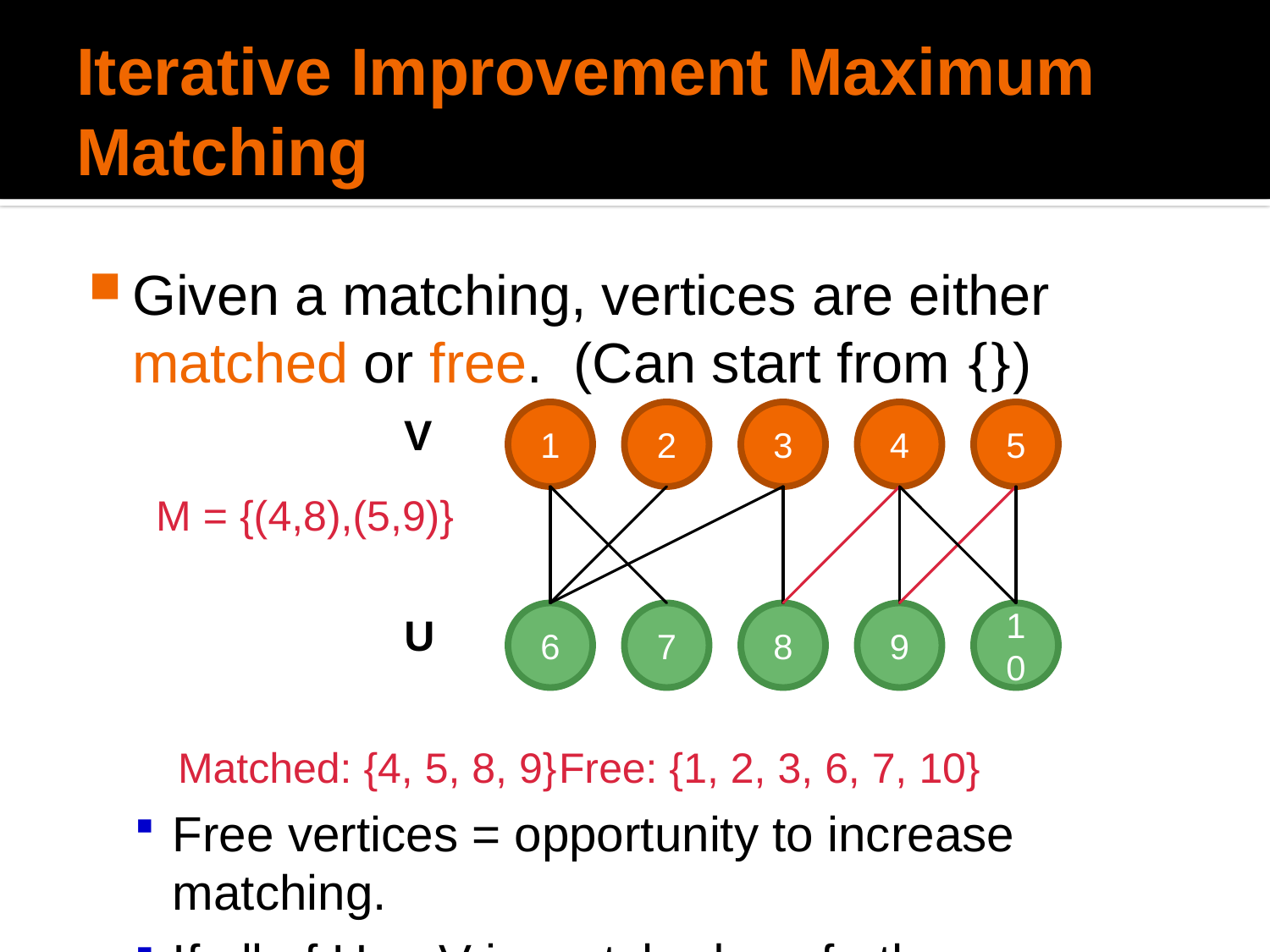

# Iterative Improvement Maximum Matching
Given a matching, vertices are either matched or free.  (Can start from {})

Matched: {4, 5, 8, 9}	Free: {1, 2, 3, 6, 7, 10}
Free vertices = opportunity to increase matching.
If all of U or V is matched, no further increases.
V
1
2
3
4
5
M = {(4,8),(5,9)}
U
6
7
8
9
10